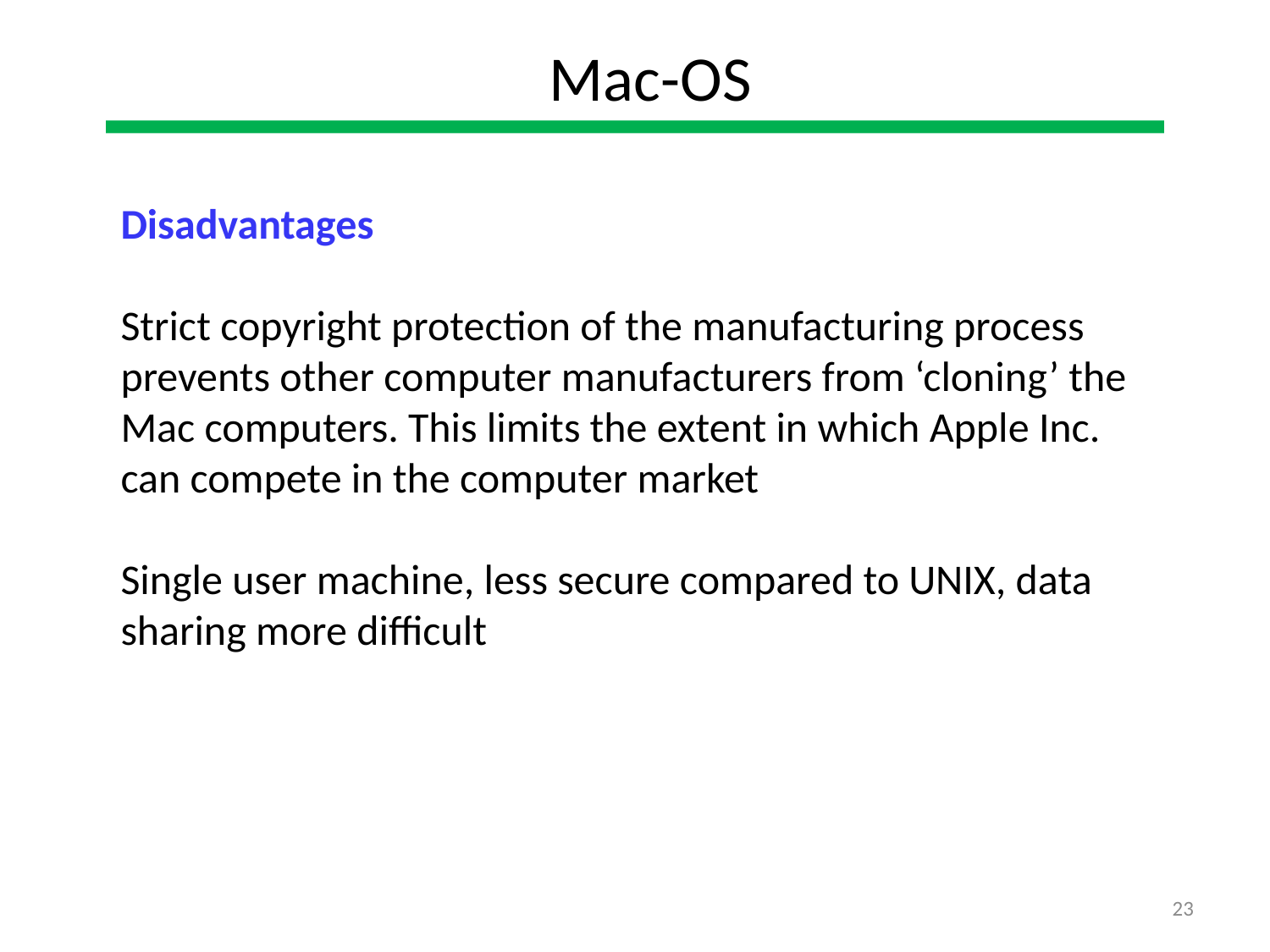

Mac-OS

Disadvantages

Strict copyright protection of the manufacturing process
prevents other computer manufacturers from ‘cloning’ the
Mac computers. This limits the extent in which Apple Inc.
can compete in the computer market

Single user machine, less secure compared to UNIX, data
sharing more difficult

23